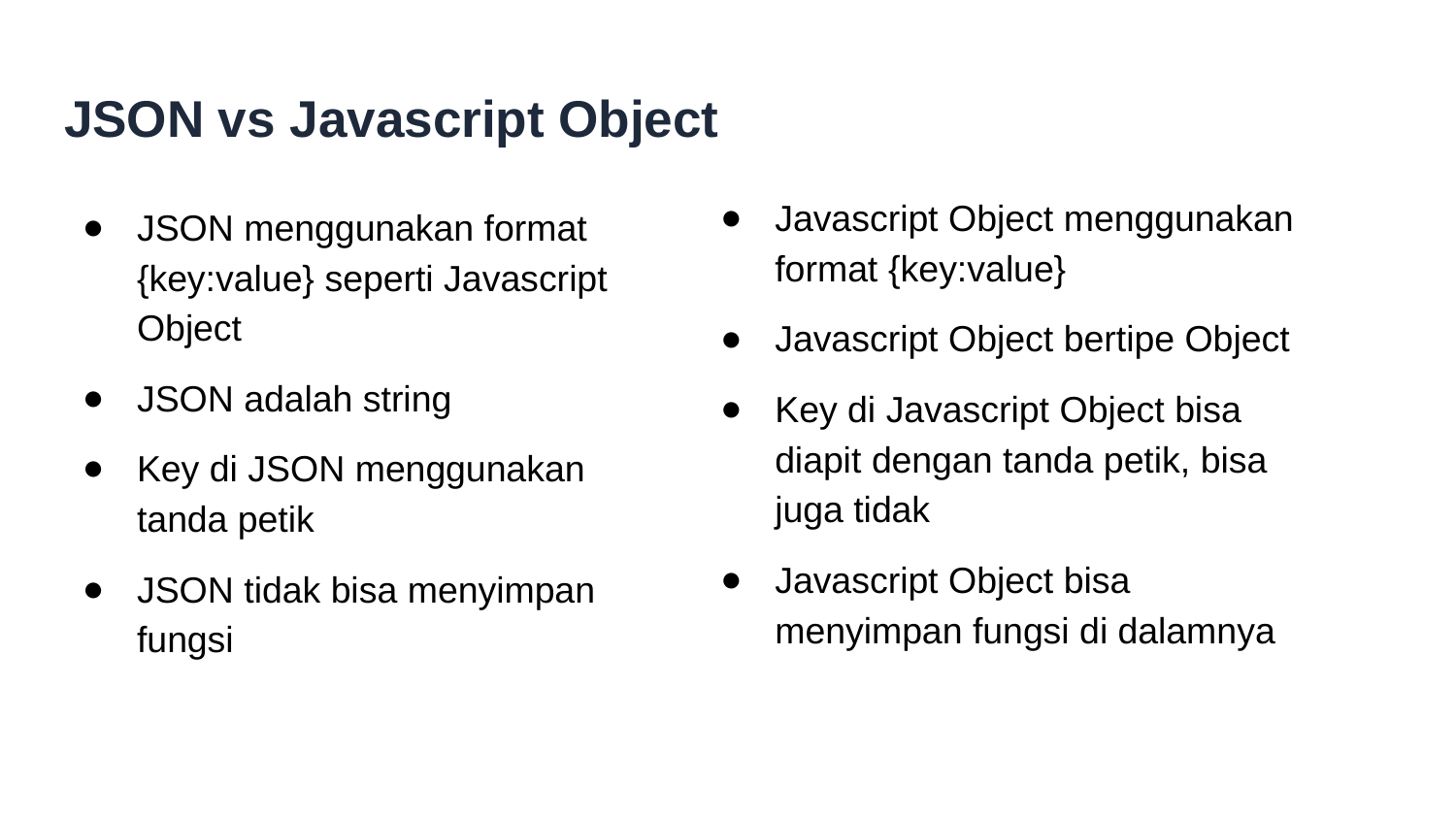

# JSON vs Javascript Object
Javascript Object menggunakan format {key:value}
Javascript Object bertipe Object
Key di Javascript Object bisa diapit dengan tanda petik, bisa juga tidak
Javascript Object bisa menyimpan fungsi di dalamnya
JSON menggunakan format {key:value} seperti Javascript Object
JSON adalah string
Key di JSON menggunakan tanda petik
JSON tidak bisa menyimpan fungsi